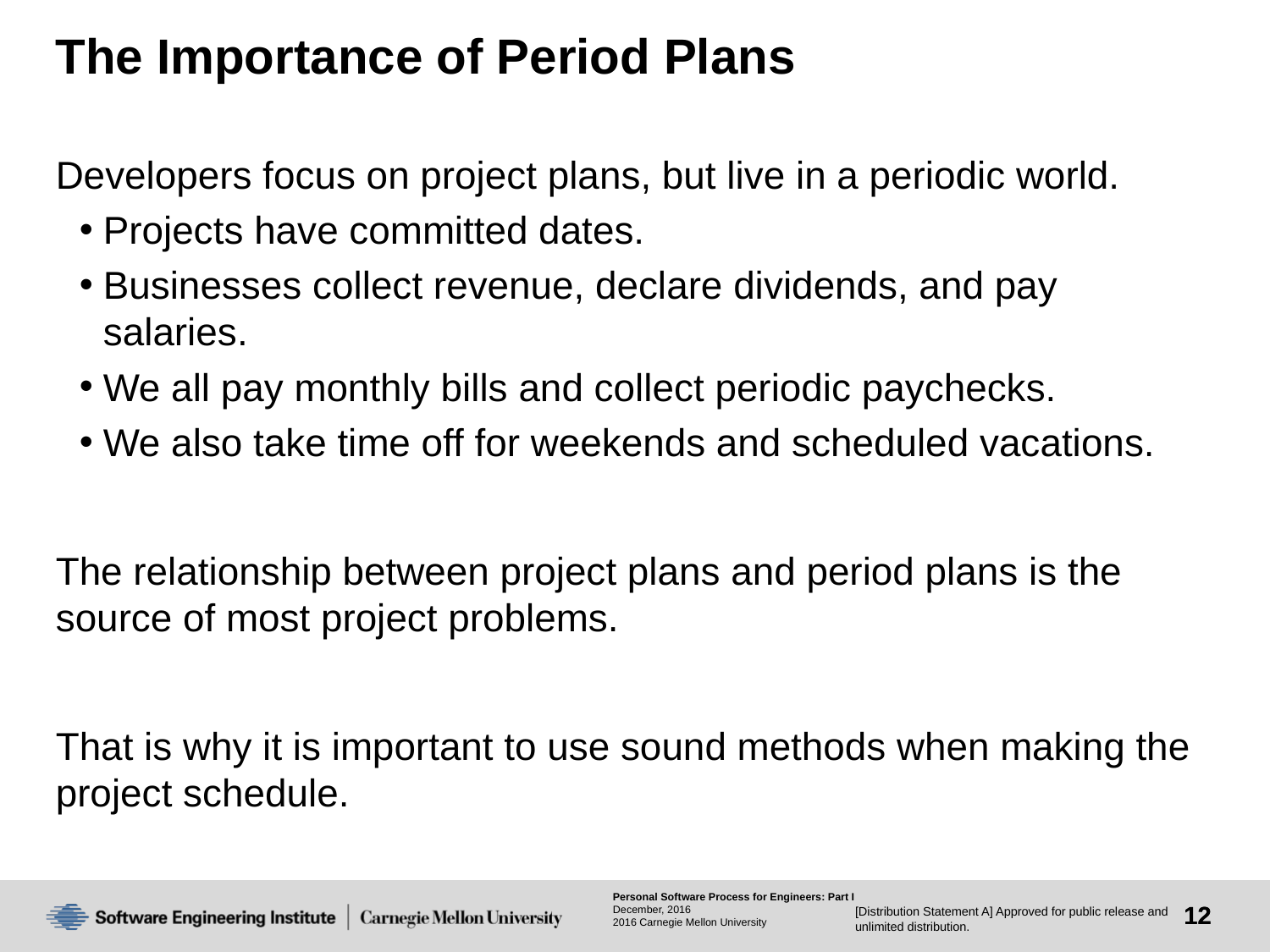

# The Importance of Period Plans
Developers focus on project plans, but live in a periodic world.
Projects have committed dates.
Businesses collect revenue, declare dividends, and pay salaries.
We all pay monthly bills and collect periodic paychecks.
We also take time off for weekends and scheduled vacations.

The relationship between project plans and period plans is the source of most project problems.

That is why it is important to use sound methods when making the project schedule.